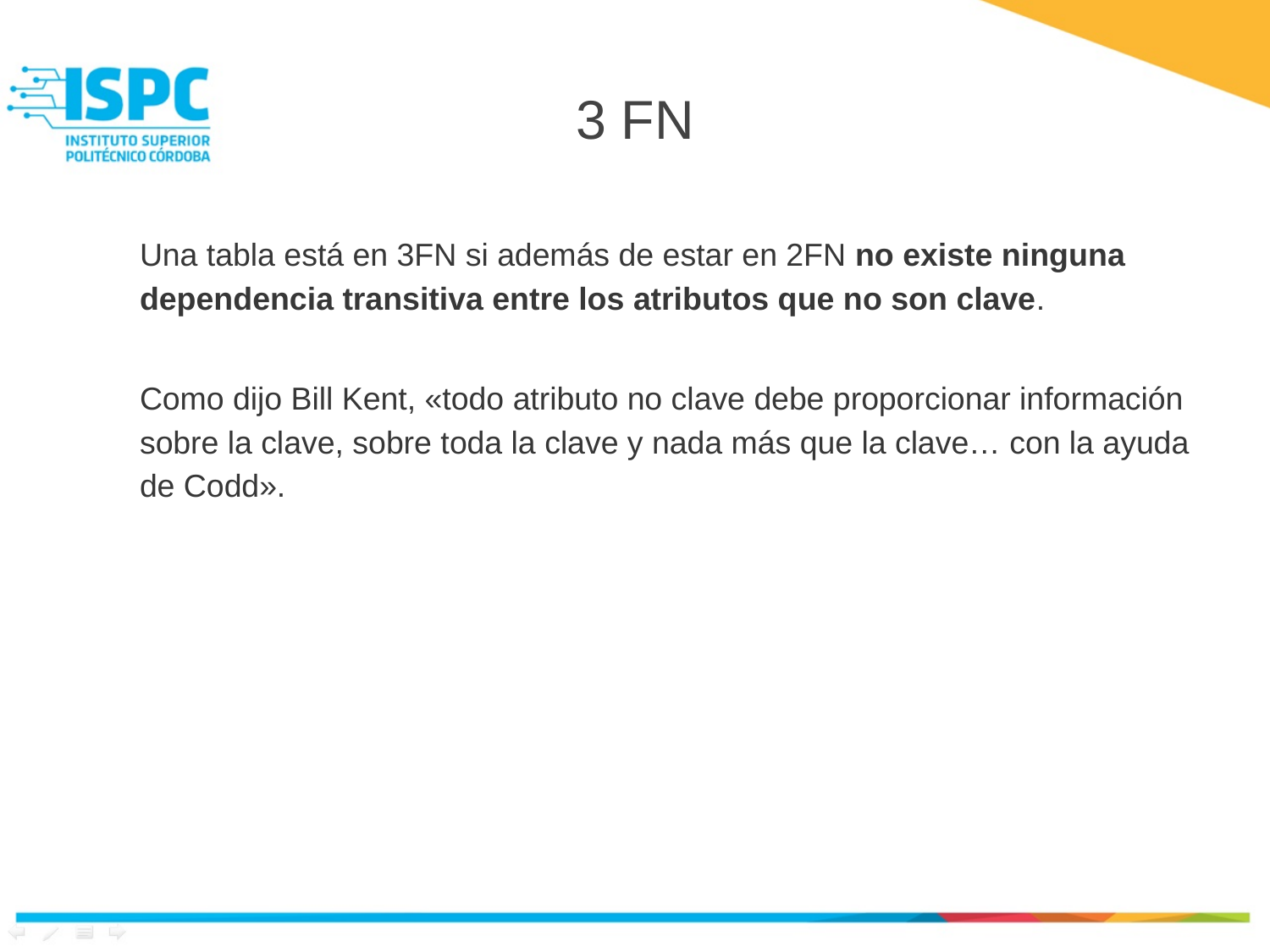

# 3 FN
Una tabla está en 3FN si además de estar en 2FN no existe ninguna dependencia transitiva entre los atributos que no son clave.

Como dijo Bill Kent, «todo atributo no clave debe proporcionar información sobre la clave, sobre toda la clave y nada más que la clave… con la ayuda de Codd».